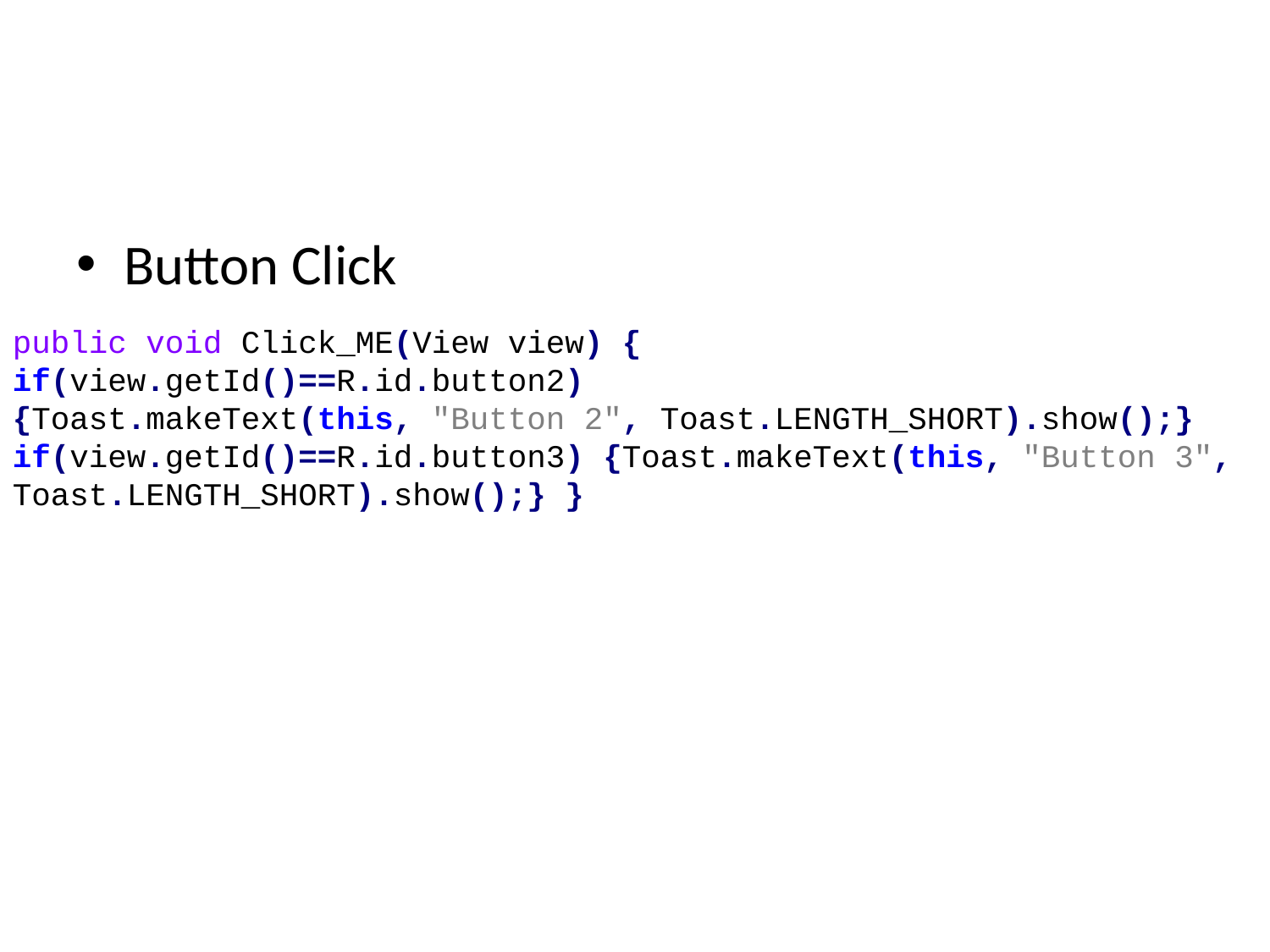

#
Button Click

public void Click_ME(View view) {
if(view.getId()==R.id.button2)
{Toast.makeText(this, "Button 2", Toast.LENGTH_SHORT).show();} if(view.getId()==R.id.button3) {Toast.makeText(this, "Button 3", Toast.LENGTH_SHORT).show();} }